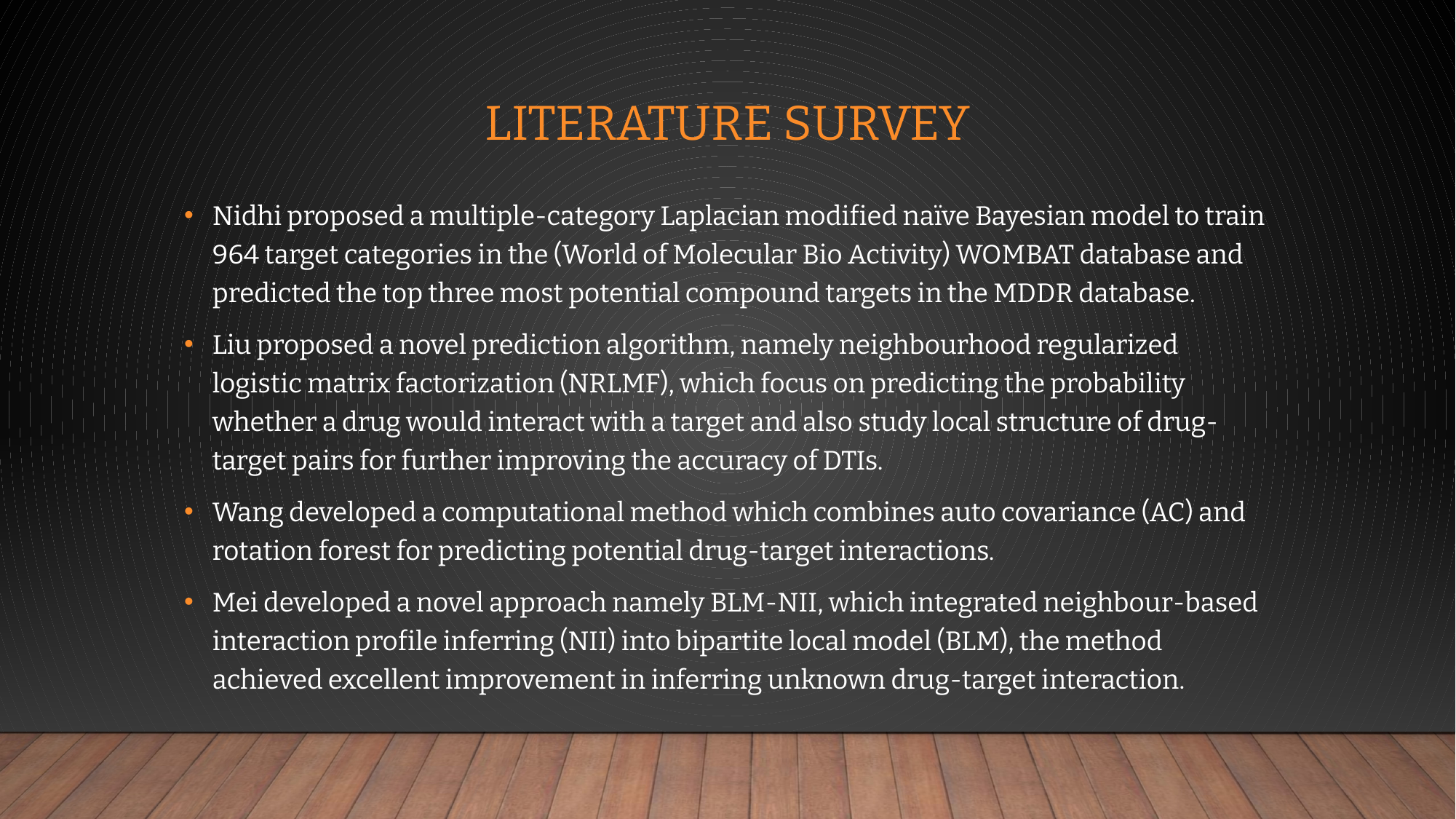

# LITERATURE SURVEY
Nidhi proposed a multiple-category Laplacian modified naïve Bayesian model to train 964 target categories in the (World of Molecular Bio Activity) WOMBAT database and predicted the top three most potential compound targets in the MDDR database.
Liu proposed a novel prediction algorithm, namely neighbourhood regularized logistic matrix factorization (NRLMF), which focus on predicting the probability whether a drug would interact with a target and also study local structure of drug-target pairs for further improving the accuracy of DTIs.
Wang developed a computational method which combines auto covariance (AC) and rotation forest for predicting potential drug-target interactions.
Mei developed a novel approach namely BLM-NII, which integrated neighbour-based interaction profile inferring (NII) into bipartite local model (BLM), the method achieved excellent improvement in inferring unknown drug-target interaction.